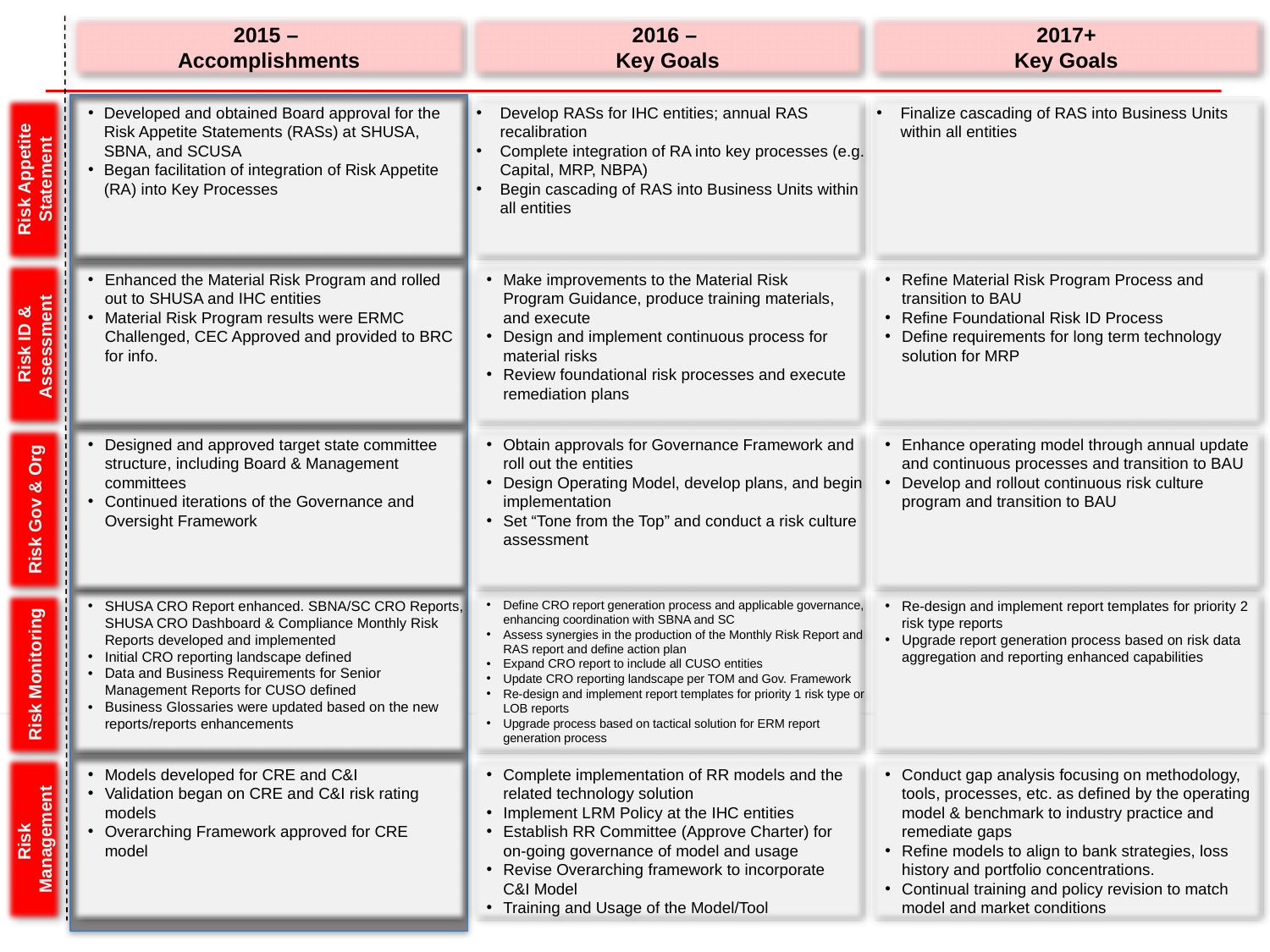

2015 –
Accomplishments
2016 –
Key Goals
2017+
Key Goals

Developed and obtained Board approval for the Risk Appetite Statements (RASs) at SHUSA, SBNA, and SCUSA
Began facilitation of integration of Risk Appetite (RA) into Key Processes

Develop RASs for IHC entities; annual RAS recalibration
Complete integration of RA into key processes (e.g. Capital, MRP, NBPA)
Begin cascading of RAS into Business Units within all entities

Finalize cascading of RAS into Business Units within all entities

Risk Appetite Statement
Risk ID & Assessment
Enhanced the Material Risk Program and rolled out to SHUSA and IHC entities
Material Risk Program results were ERMC Challenged, CEC Approved and provided to BRC for info.

Make improvements to the Material Risk Program Guidance, produce training materials, and execute
Design and implement continuous process for material risks
Review foundational risk processes and execute remediation plans
Refine Material Risk Program Process and transition to BAU
Refine Foundational Risk ID Process
Define requirements for long term technology solution for MRP

Risk Gov & Org
Designed and approved target state committee structure, including Board & Management committees
Continued iterations of the Governance and Oversight Framework
Obtain approvals for Governance Framework and roll out the entities
Design Operating Model, develop plans, and begin implementation
Set “Tone from the Top” and conduct a risk culture assessment

Enhance operating model through annual update and continuous processes and transition to BAU
Develop and rollout continuous risk culture program and transition to BAU
SHUSA CRO Report enhanced. SBNA/SC CRO Reports, SHUSA CRO Dashboard & Compliance Monthly Risk Reports developed and implemented
Initial CRO reporting landscape defined
Data and Business Requirements for Senior Management Reports for CUSO defined
Business Glossaries were updated based on the new reports/reports enhancements
Define CRO report generation process and applicable governance, enhancing coordination with SBNA and SC
Assess synergies in the production of the Monthly Risk Report and RAS report and define action plan
Expand CRO report to include all CUSO entities
Update CRO reporting landscape per TOM and Gov. Framework
Re-design and implement report templates for priority 1 risk type or LOB reports
Upgrade process based on tactical solution for ERM report generation process
Re-design and implement report templates for priority 2 risk type reports
Upgrade report generation process based on risk data aggregation and reporting enhanced capabilities
Risk Monitoring

Risk
Management
Models developed for CRE and C&I
Validation began on CRE and C&I risk rating models
Overarching Framework approved for CRE model
Complete implementation of RR models and the related technology solution
Implement LRM Policy at the IHC entities
Establish RR Committee (Approve Charter) for on-going governance of model and usage
Revise Overarching framework to incorporate C&I Model
Training and Usage of the Model/Tool

Conduct gap analysis focusing on methodology, tools, processes, etc. as defined by the operating model & benchmark to industry practice and remediate gaps
Refine models to align to bank strategies, loss history and portfolio concentrations.
Continual training and policy revision to match model and market conditions